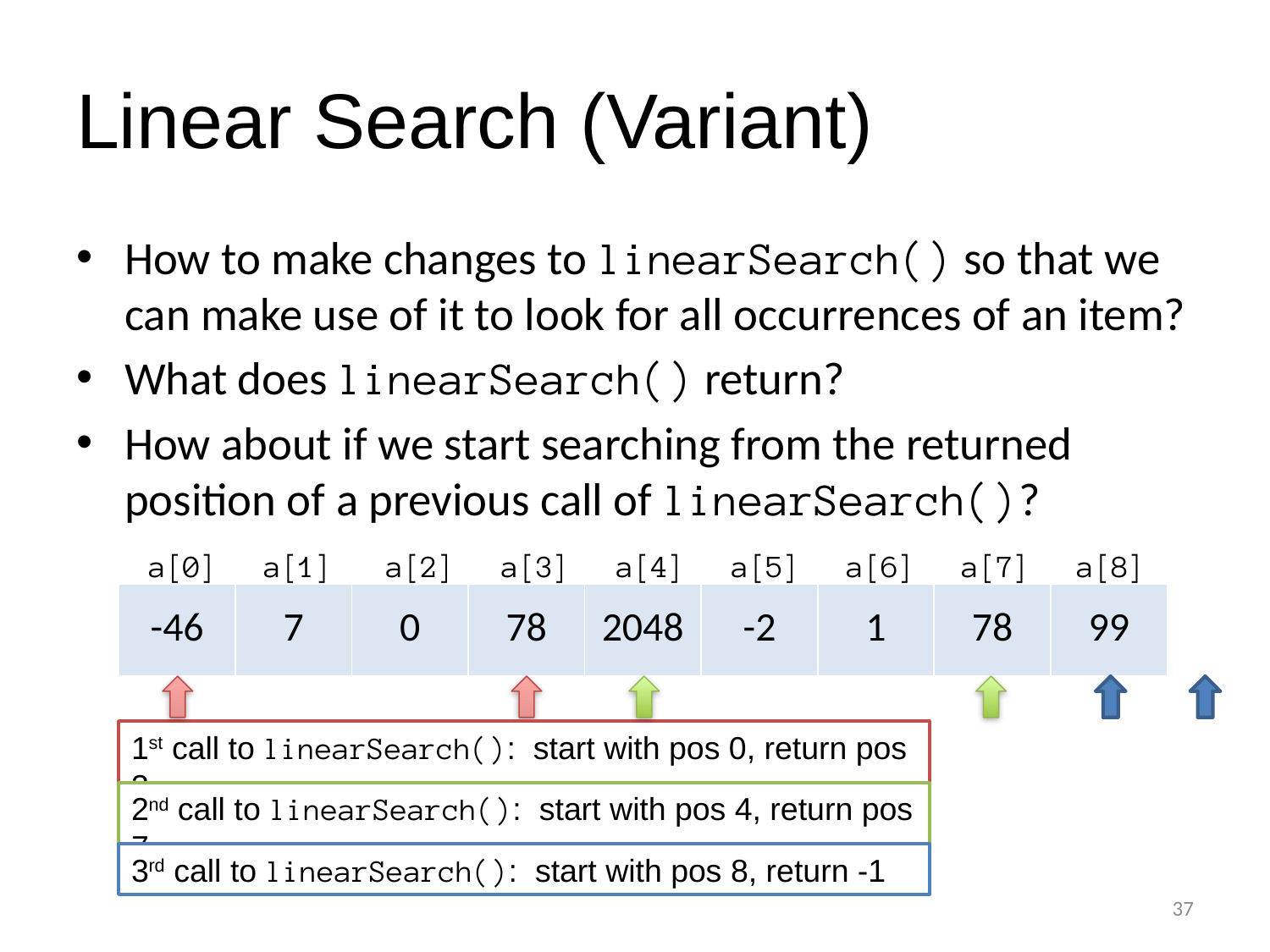

# Linear Search (Variant)
How to make changes to linearSearch() so that we can make use of it to look for all occurrences of an item?
What does linearSearch() return?
How about if we start searching from the returned position of a previous call of linearSearch()?

a[0]
a[1]
a[2]
a[3]
a[4]
a[5]
a[6]
a[7]
a[8]
| -46 | 7 | 0 | 78 | 2048 | -2 | 1 | 78 | 99 |
| --- | --- | --- | --- | --- | --- | --- | --- | --- |

1st call to linearSearch():  start with pos 0, return pos 3

2nd call to linearSearch():  start with pos 4, return pos 7

3rd call to linearSearch():  start with pos 8, return -1
37